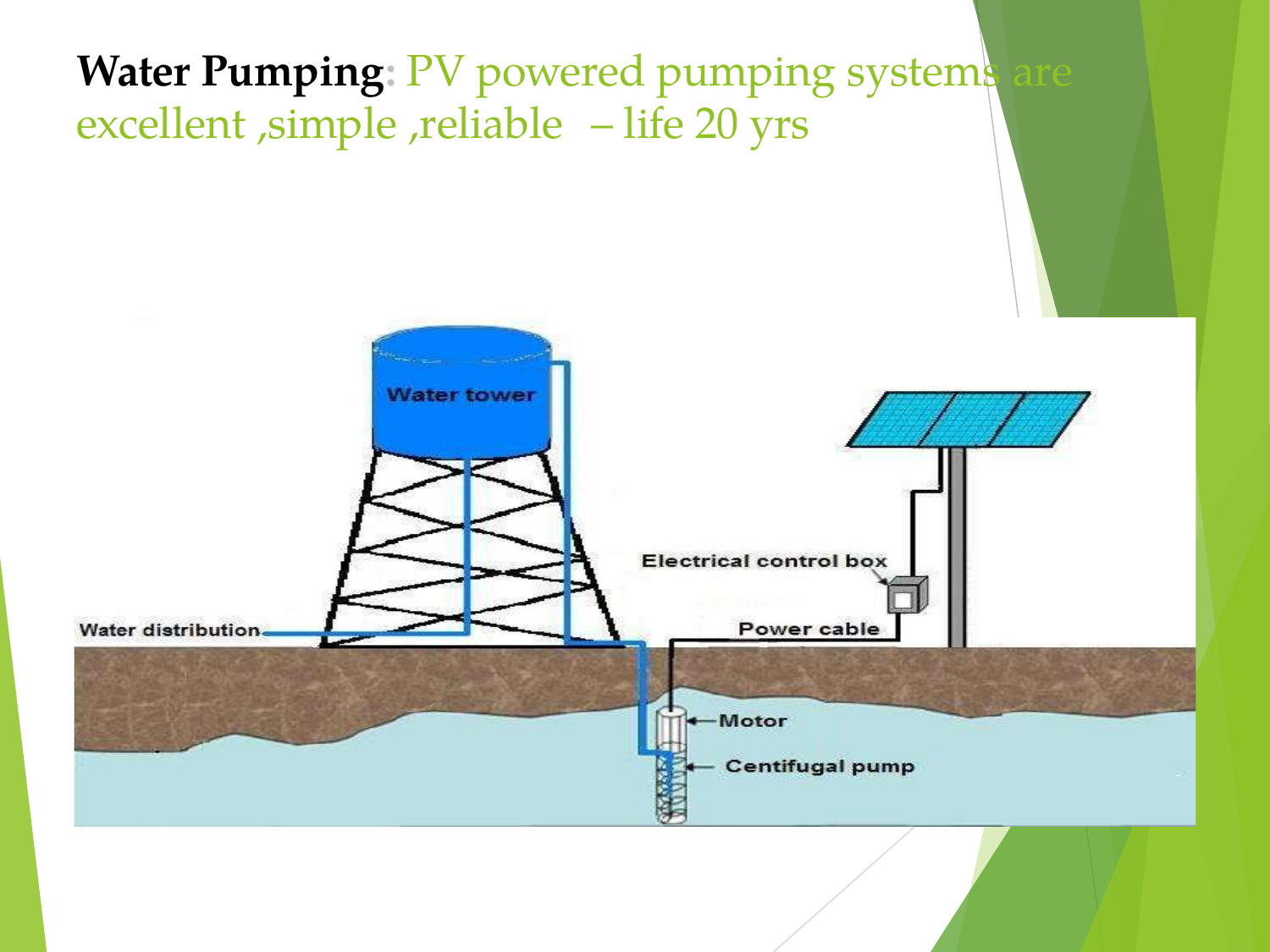

# Water Pumping: PV powered pumping systems are  excellent ,simple ,reliable	– life 20 yrs